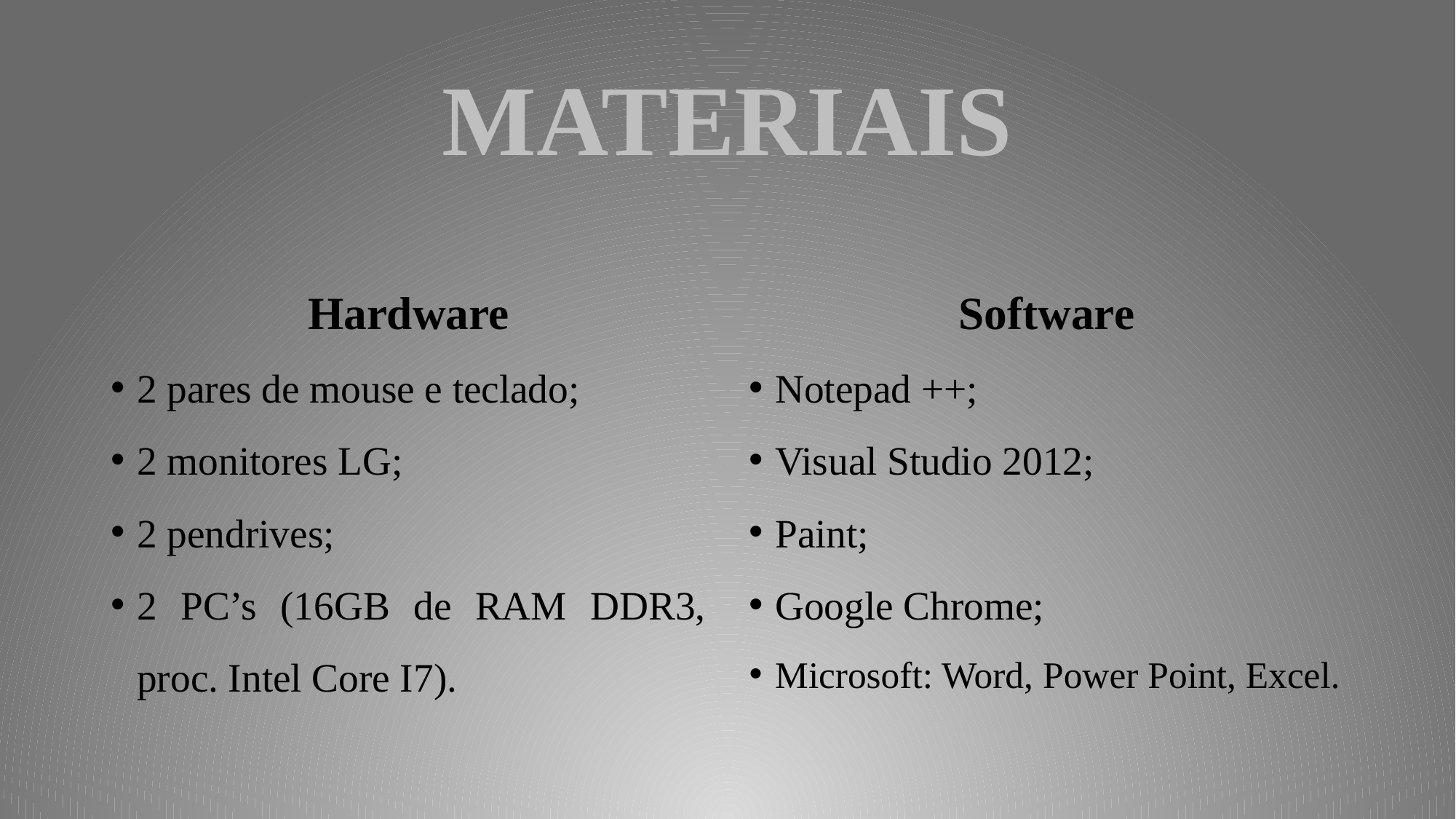

# MATERIAIS
Hardware
2 pares de mouse e teclado;
2 monitores LG;
2 pendrives;
2 PC’s (16GB de RAM DDR3, proc. Intel Core I7).
Software
Notepad ++;
Visual Studio 2012;
Paint;
Google Chrome;
Microsoft: Word, Power Point, Excel.